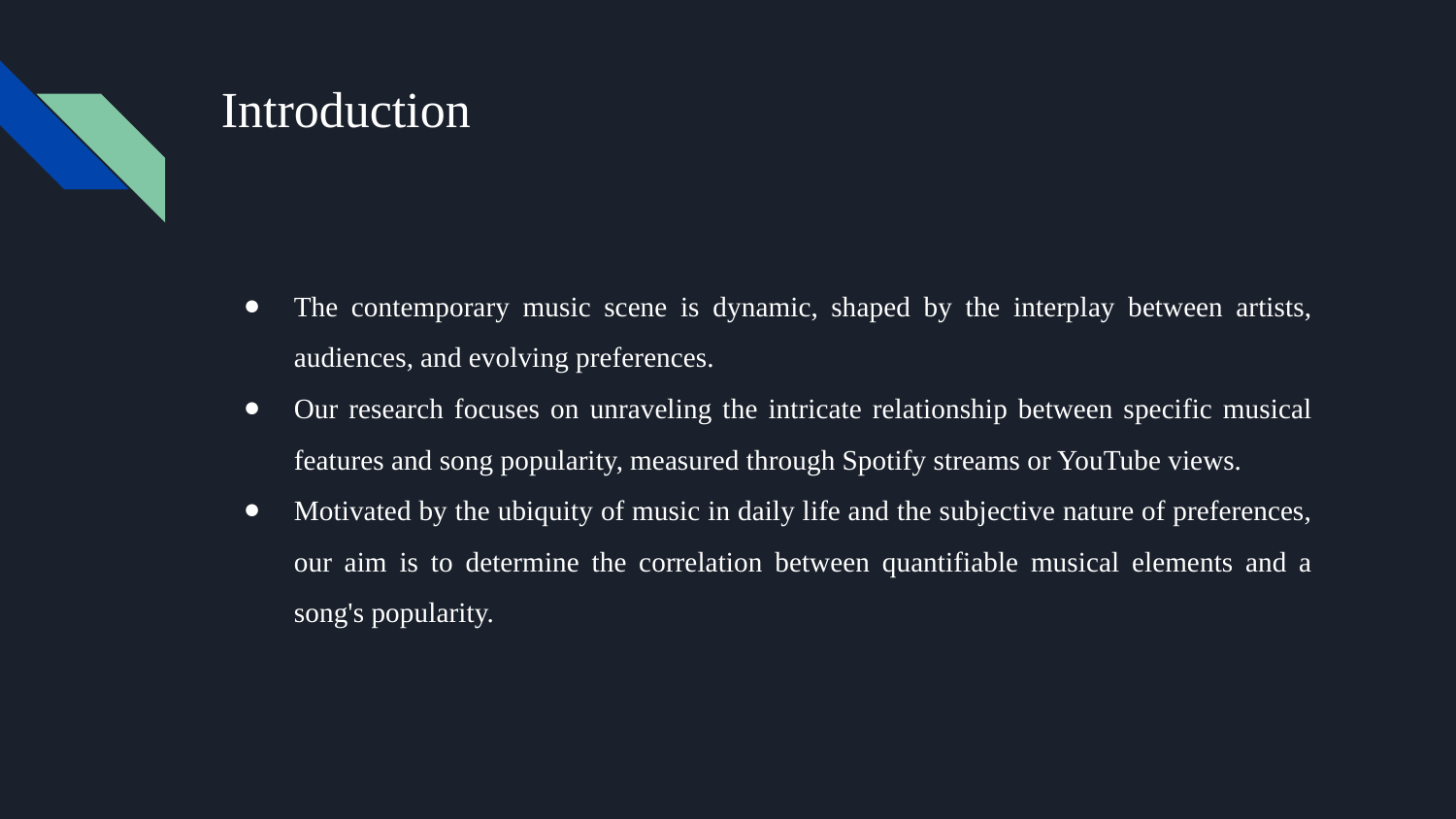

# Introduction
The contemporary music scene is dynamic, shaped by the interplay between artists, audiences, and evolving preferences.
Our research focuses on unraveling the intricate relationship between specific musical features and song popularity, measured through Spotify streams or YouTube views.
Motivated by the ubiquity of music in daily life and the subjective nature of preferences, our aim is to determine the correlation between quantifiable musical elements and a song's popularity.